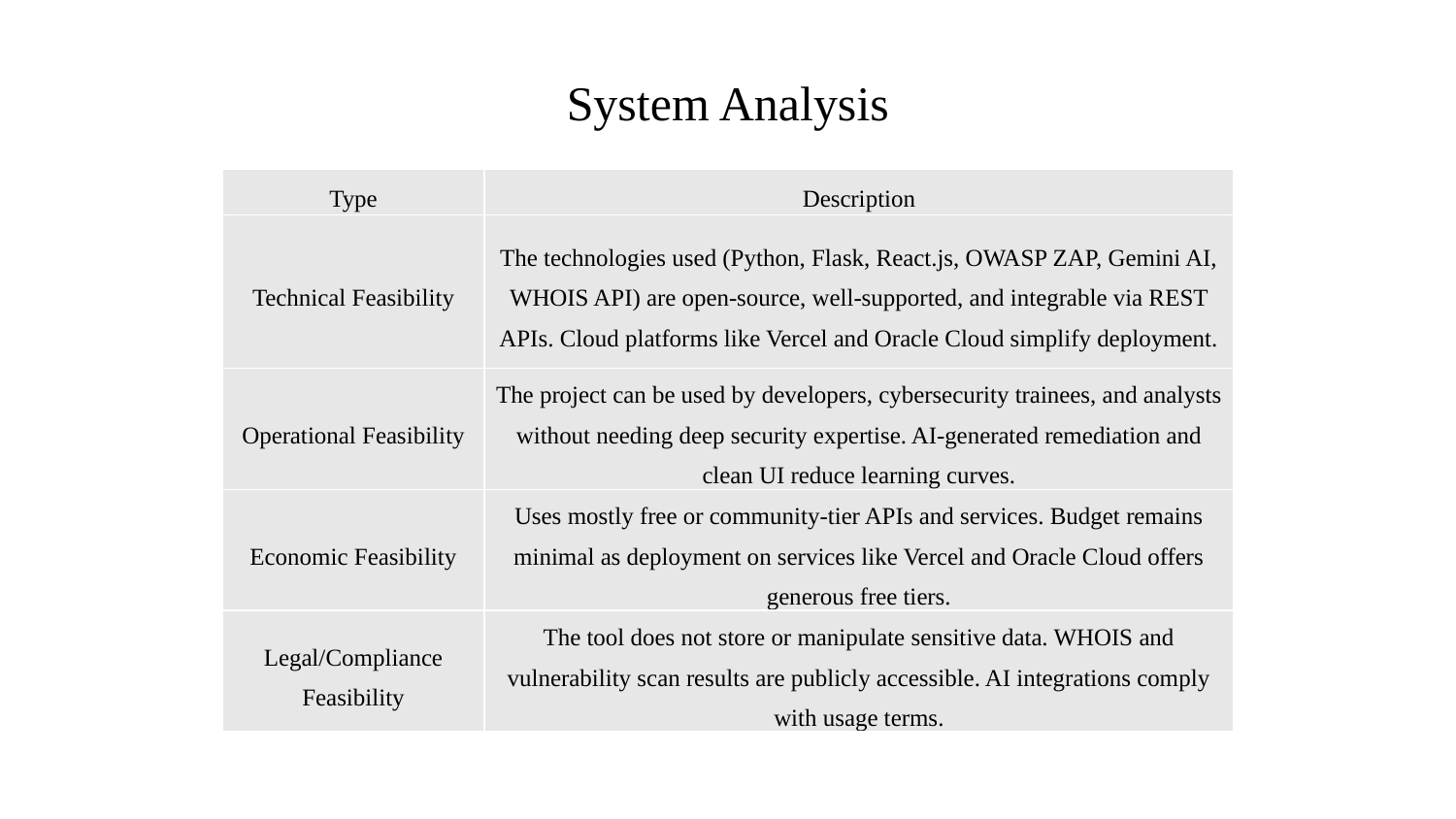

# System Analysis
| Type | Description |
| --- | --- |
| Technical Feasibility | The technologies used (Python, Flask, React.js, OWASP ZAP, Gemini AI, WHOIS API) are open-source, well-supported, and integrable via REST APIs. Cloud platforms like Vercel and Oracle Cloud simplify deployment. |
| Operational Feasibility | The project can be used by developers, cybersecurity trainees, and analysts without needing deep security expertise. AI-generated remediation and clean UI reduce learning curves. |
| Economic Feasibility | Uses mostly free or community-tier APIs and services. Budget remains minimal as deployment on services like Vercel and Oracle Cloud offers generous free tiers. |
| Legal/Compliance Feasibility | The tool does not store or manipulate sensitive data. WHOIS and vulnerability scan results are publicly accessible. AI integrations comply with usage terms. |